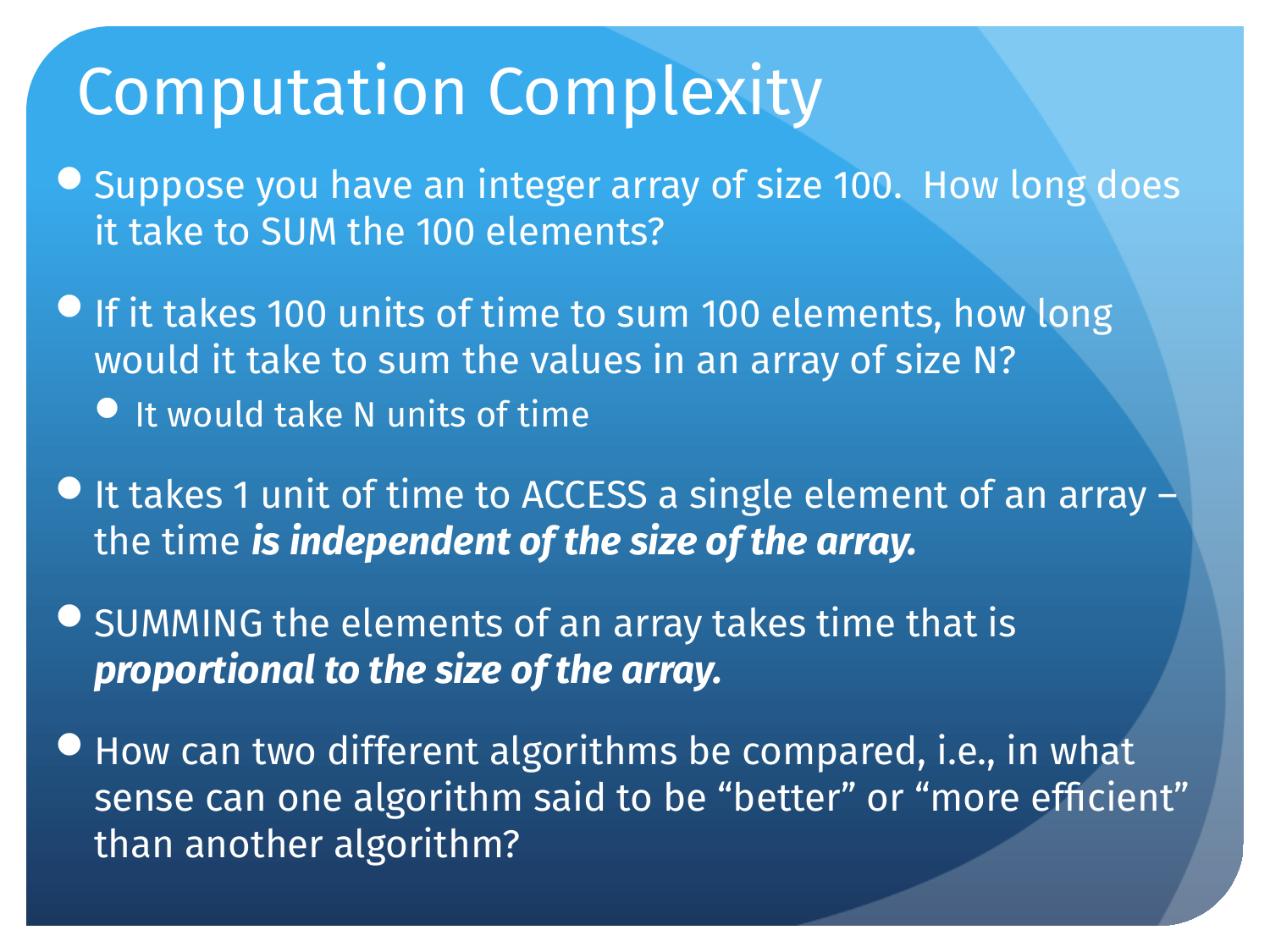

# Computation Complexity
Suppose you have an integer array of size 100.  How long does it take to SUM the 100 elements?
If it takes 100 units of time to sum 100 elements, how long would it take to sum the values in an array of size N?
It would take N units of time
It takes 1 unit of time to ACCESS a single element of an array – the time is independent of the size of the array.
SUMMING the elements of an array takes time that is proportional to the size of the array.
How can two different algorithms be compared, i.e., in what sense can one algorithm said to be “better” or “more efficient” than another algorithm?